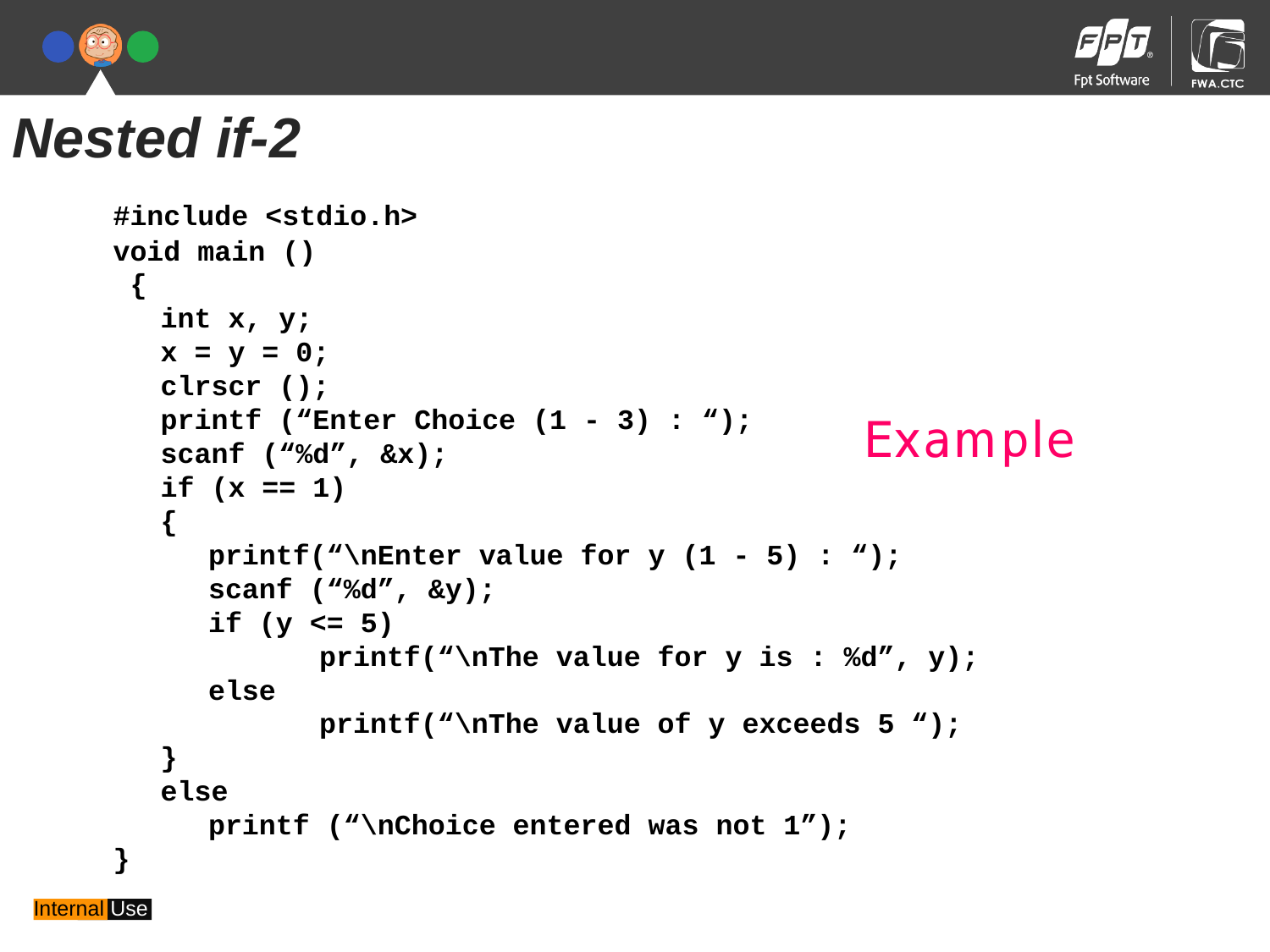

Nested if-2
	#include <stdio.h>
	void main ()
	 {
		int x, y;
		x = y = 0;
		clrscr ();
		printf (“Enter Choice (1 - 3) : “);
		scanf (“%d”, &x);
		if (x == 1)
		{
			printf(“\nEnter value for y (1 - 5) : “);
			scanf (“%d”, &y);
			if (y <= 5)
				printf(“\nThe value for y is : %d”, y);
			else
				printf(“\nThe value of y exceeds 5 “);
		}
		else
			printf (“\nChoice entered was not 1”);
	}
Example